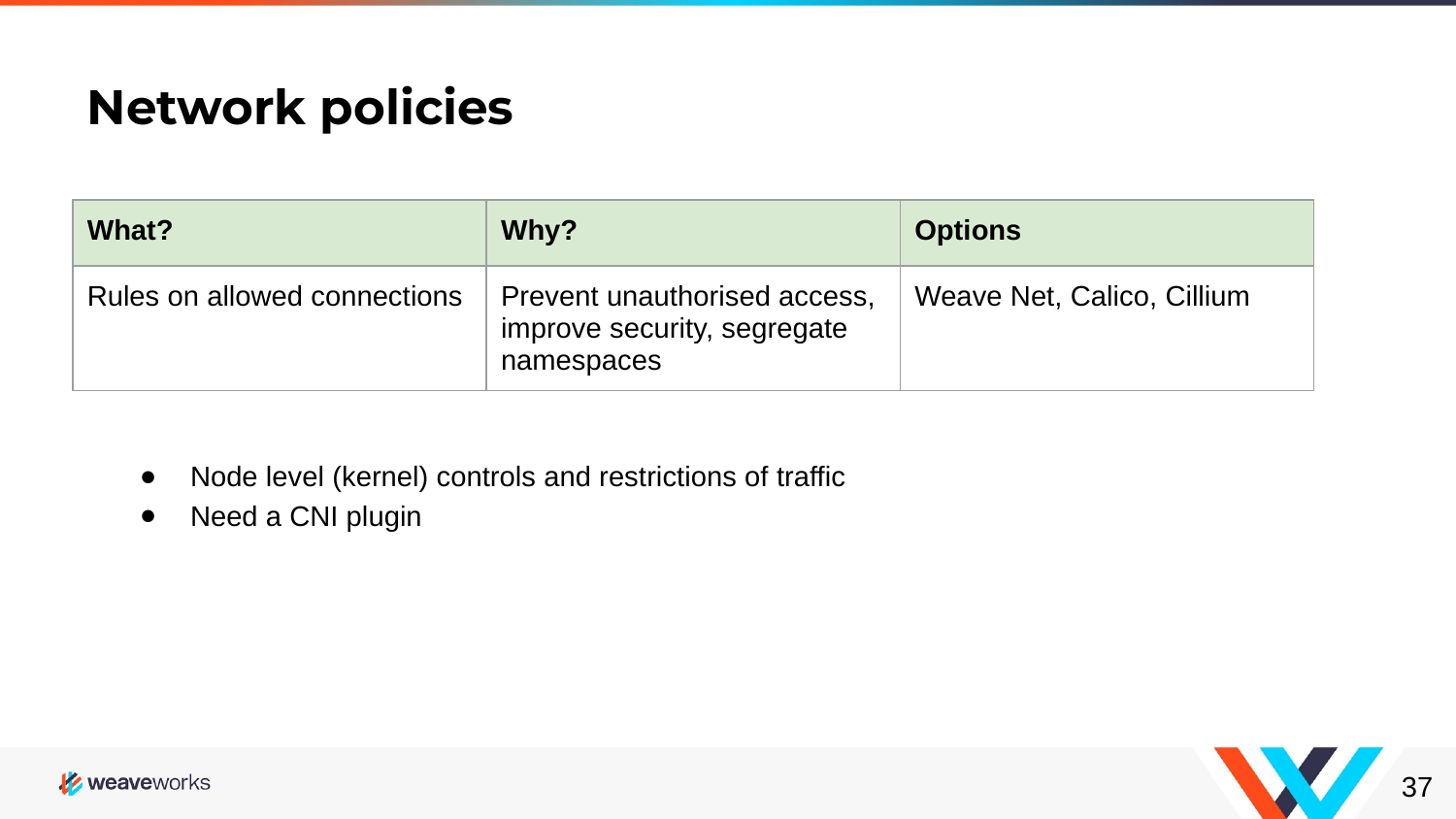

# Network policies

| What? | Why? | Options |
| --- | --- | --- |
| Rules on allowed connections | Prevent unauthorised access, improve security, segregate namespaces | Weave Net, Calico, Cillium |
Node level (kernel) controls and restrictions of traffic
Need a CNI plugin

37